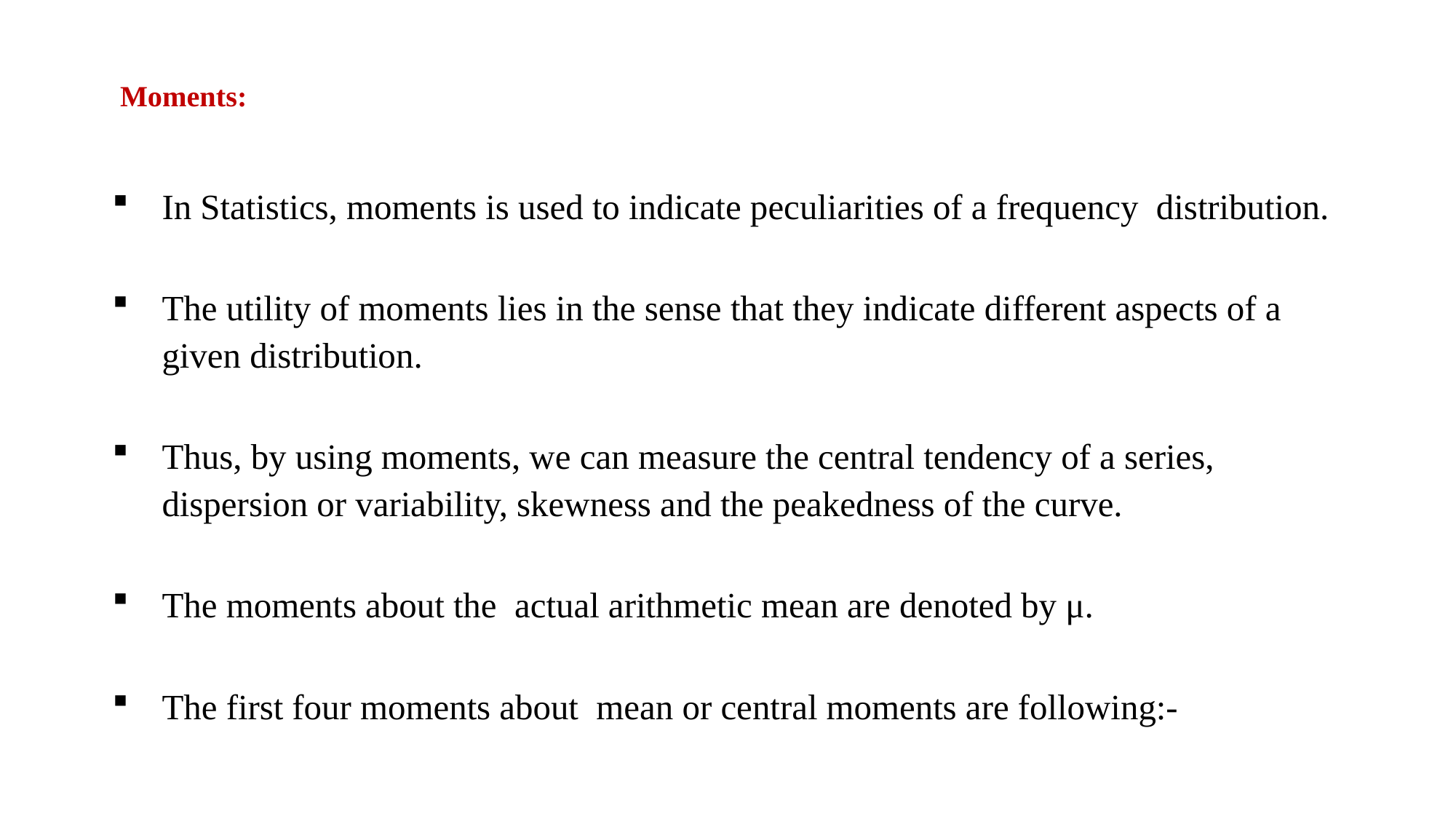

# Moments:
In Statistics, moments is used to indicate peculiarities of a frequency  distribution.

The utility of moments lies in the sense that they indicate different aspects of a given distribution.

Thus, by using moments, we can measure the central tendency of a series, dispersion or variability, skewness and the peakedness of the curve.

The moments about the  actual arithmetic mean are denoted by μ.

The first four moments about  mean or central moments are following:-